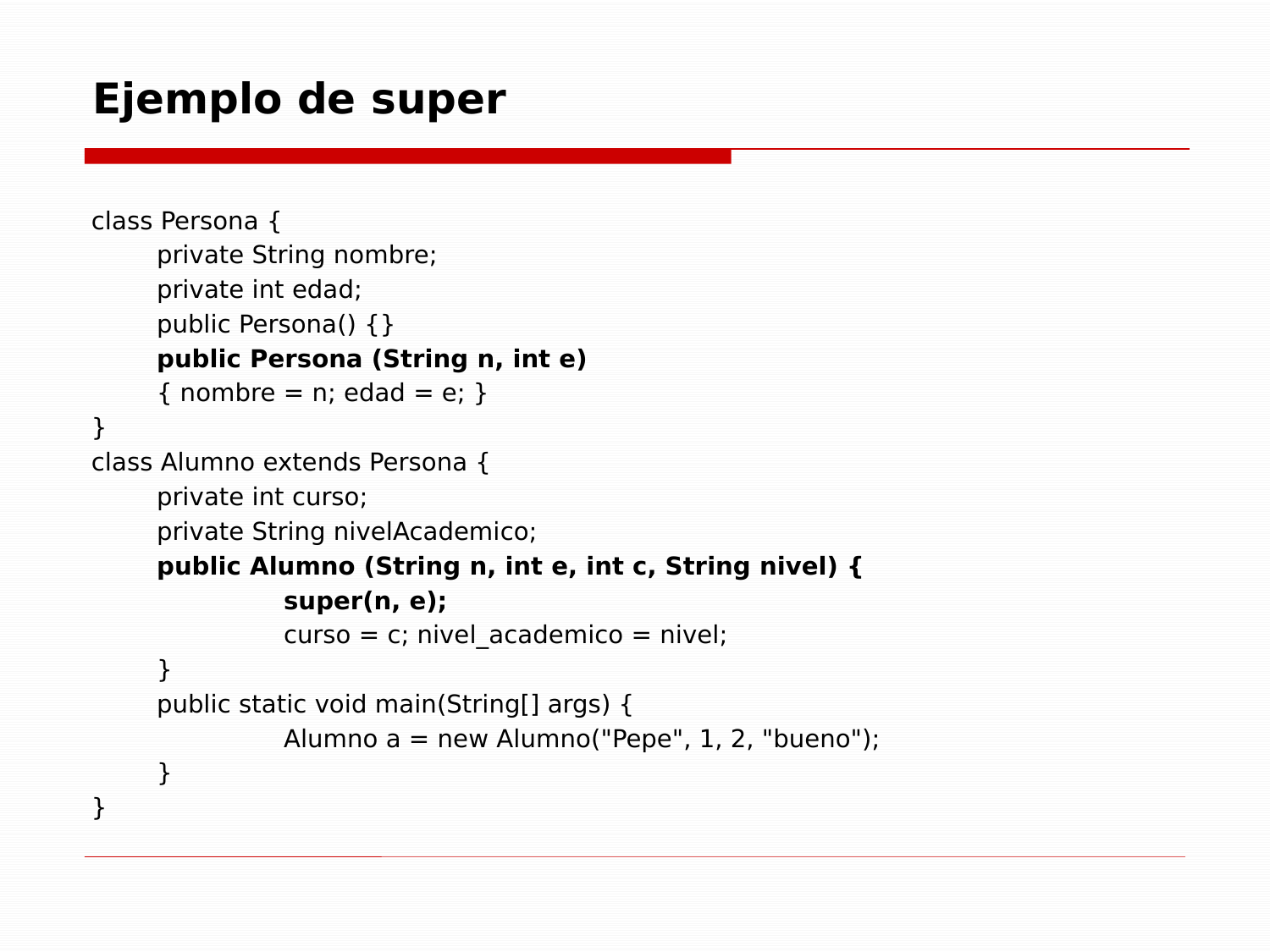

# Ejemplo de super
class Persona {
	private String nombre;
	private int edad;
	public Persona() {}
	public Persona (String n, int e)
	{ nombre = n; edad = e; }
}
class Alumno extends Persona {
	private int curso;
	private String nivelAcademico;
	public Alumno (String n, int e, int c, String nivel) {
		super(n, e);
		curso = c; nivel_academico = nivel;
	}
	public static void main(String[] args) {
		Alumno a = new Alumno("Pepe", 1, 2, "bueno");
	}
}